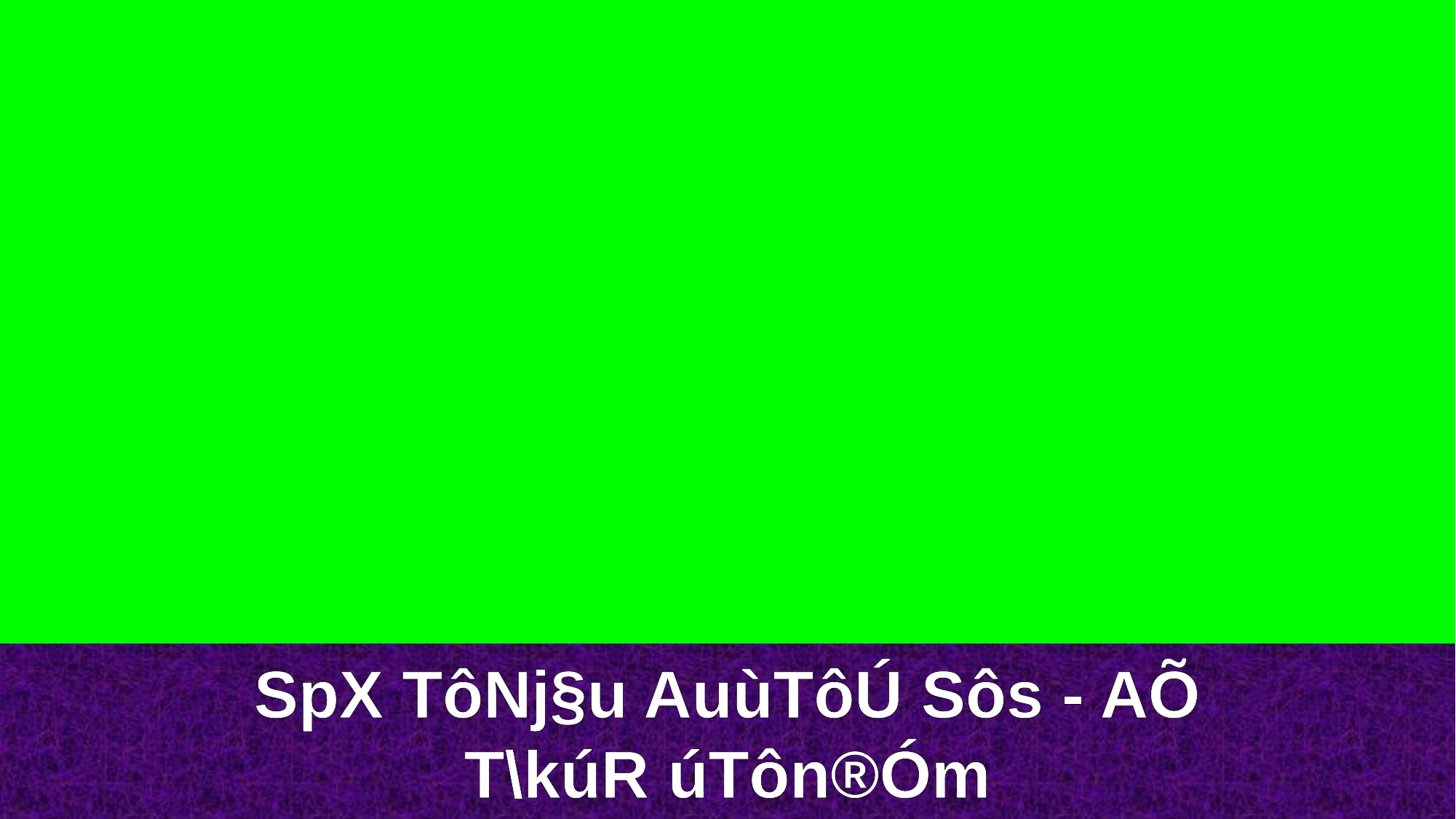

SpX TôNj§u AuùTôÚ Sôs - AÕ
T\kúR úTôn®Óm